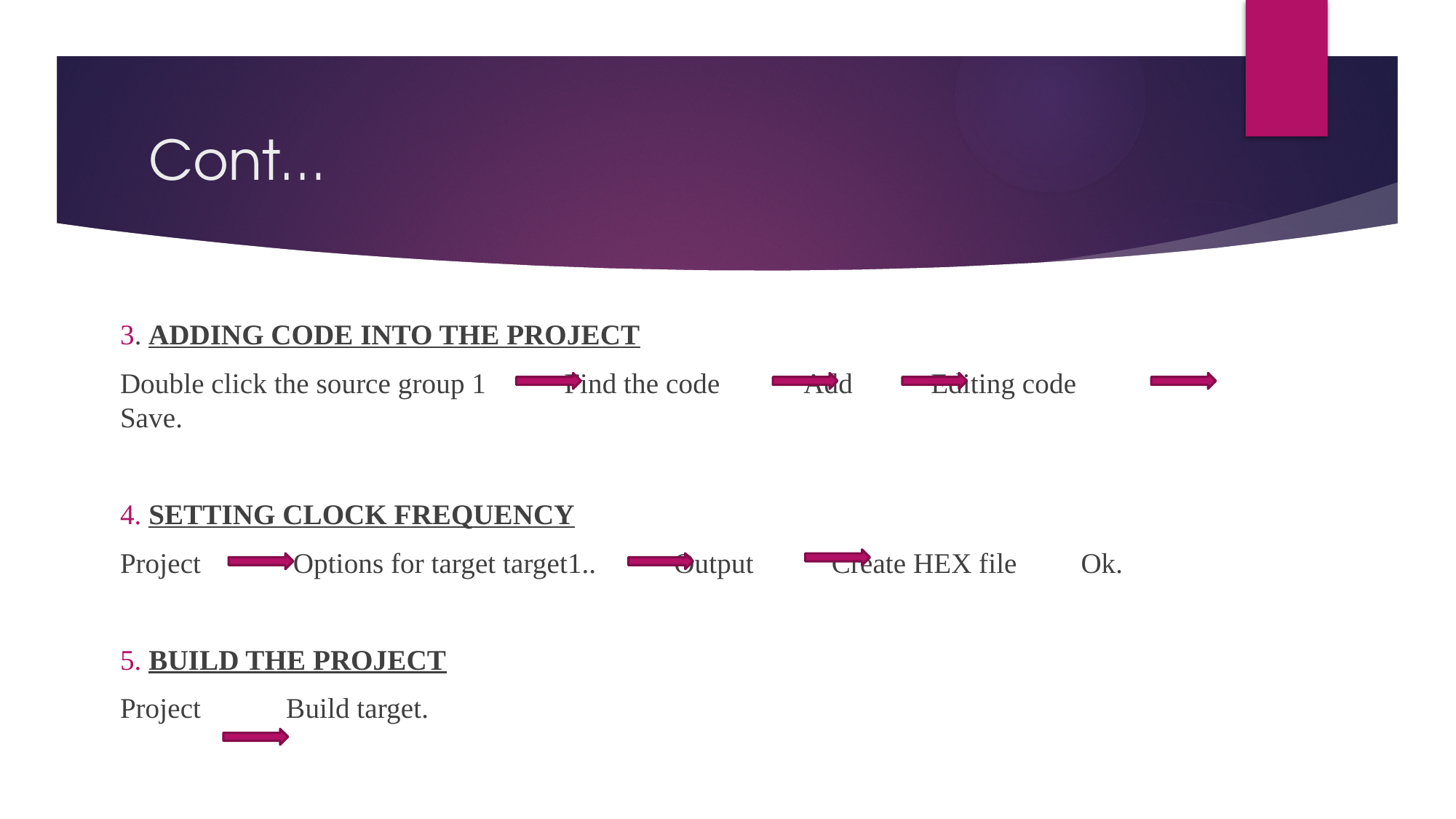

# Cont…
3. ADDING CODE INTO THE PROJECT
Double click the source group 1           Find the code            Add           Editing code            Save.

4. SETTING CLOCK FREQUENCY
Project             Options for target target1..           Output           Create HEX file         Ok.

5. BUILD THE PROJECT
Project            Build target.